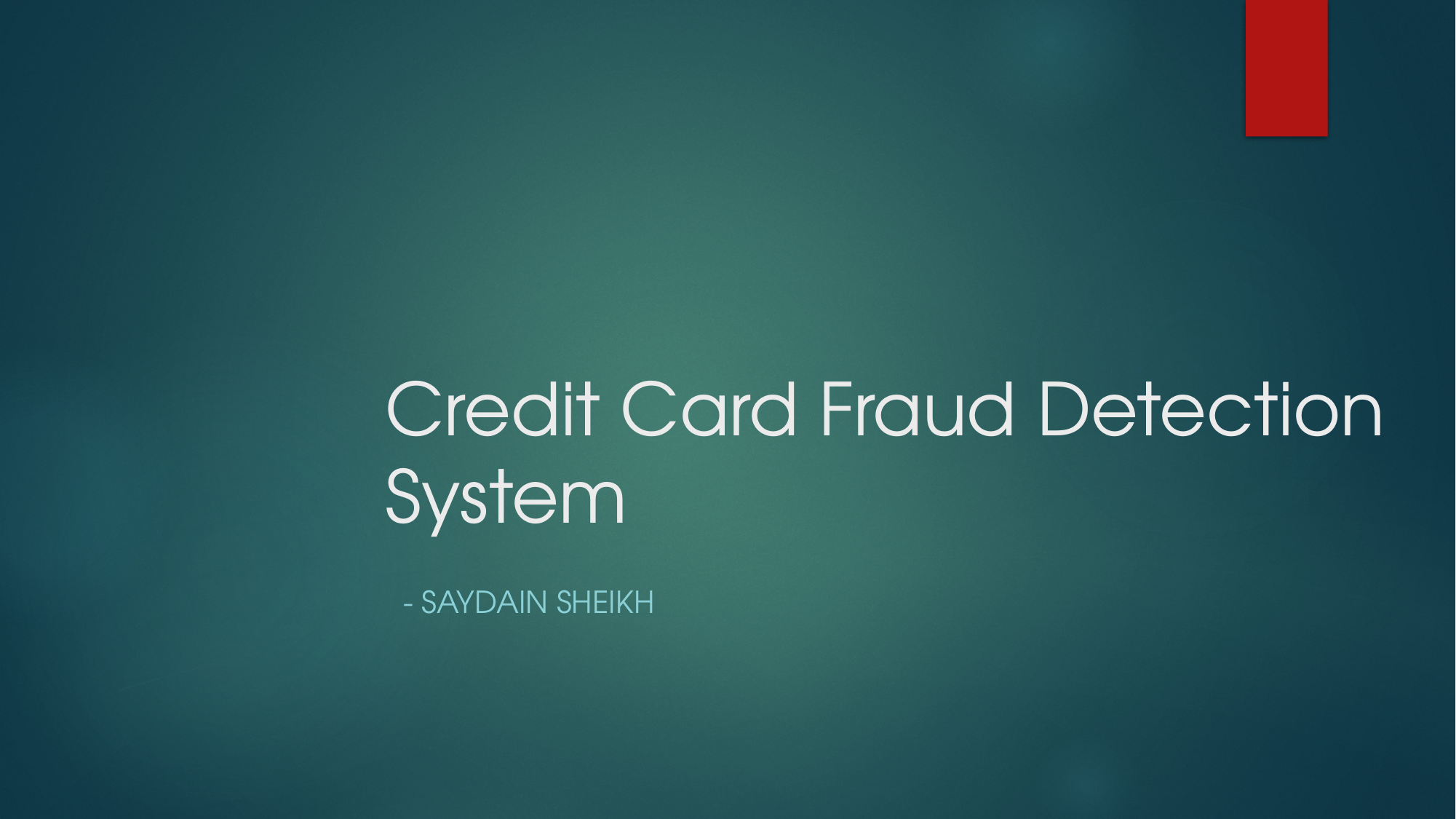

# Credit Card Fraud Detection System
- SAYDAIN SHEIKH